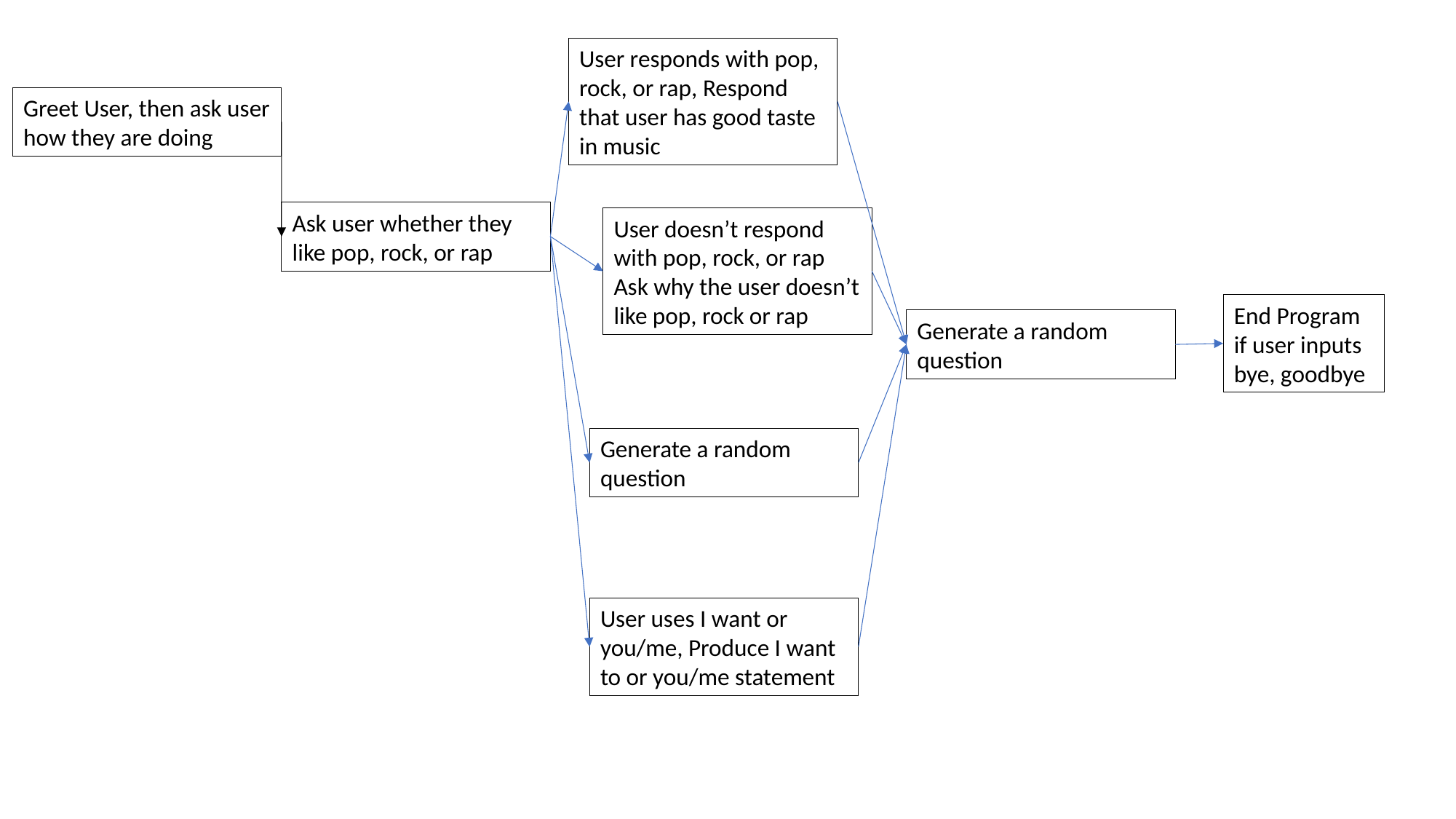

User responds with pop, rock, or rap, Respond that user has good taste in music
Greet User, then ask user how they are doing
Ask user whether they like pop, rock, or rap
User doesn’t respond with pop, rock, or rap Ask why the user doesn’t like pop, rock or rap
End Program if user inputs bye, goodbye
Generate a random question
Generate a random question
User uses I want or you/me, Produce I want to or you/me statement